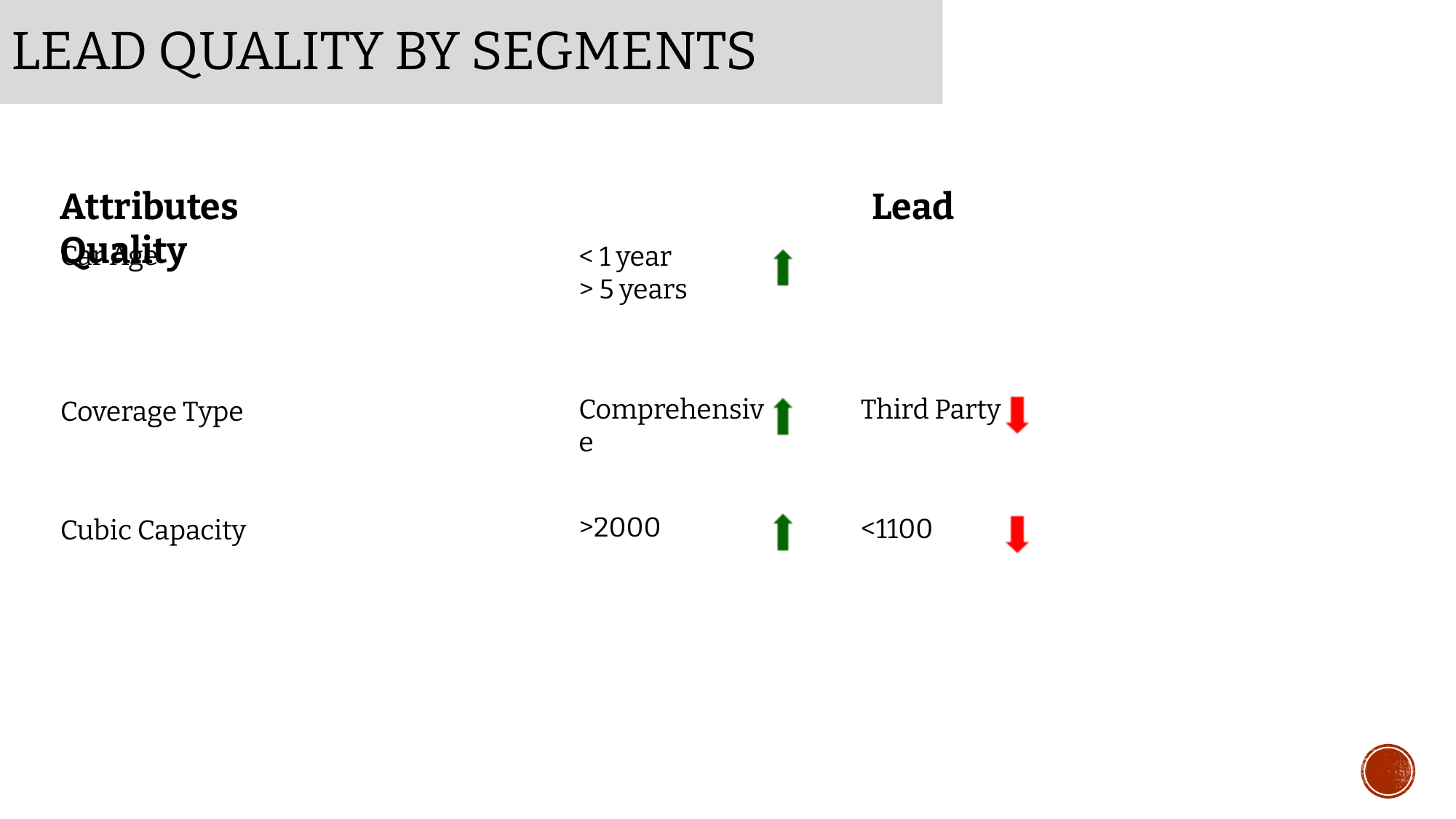

LEAD QUALITY BY SEGMENTS
Attributes					                        Lead Quality
Car Age
< 1 year
> 5 years

Comprehensive
Third Party
Coverage Type

>2000
<1100
Cubic Capacity